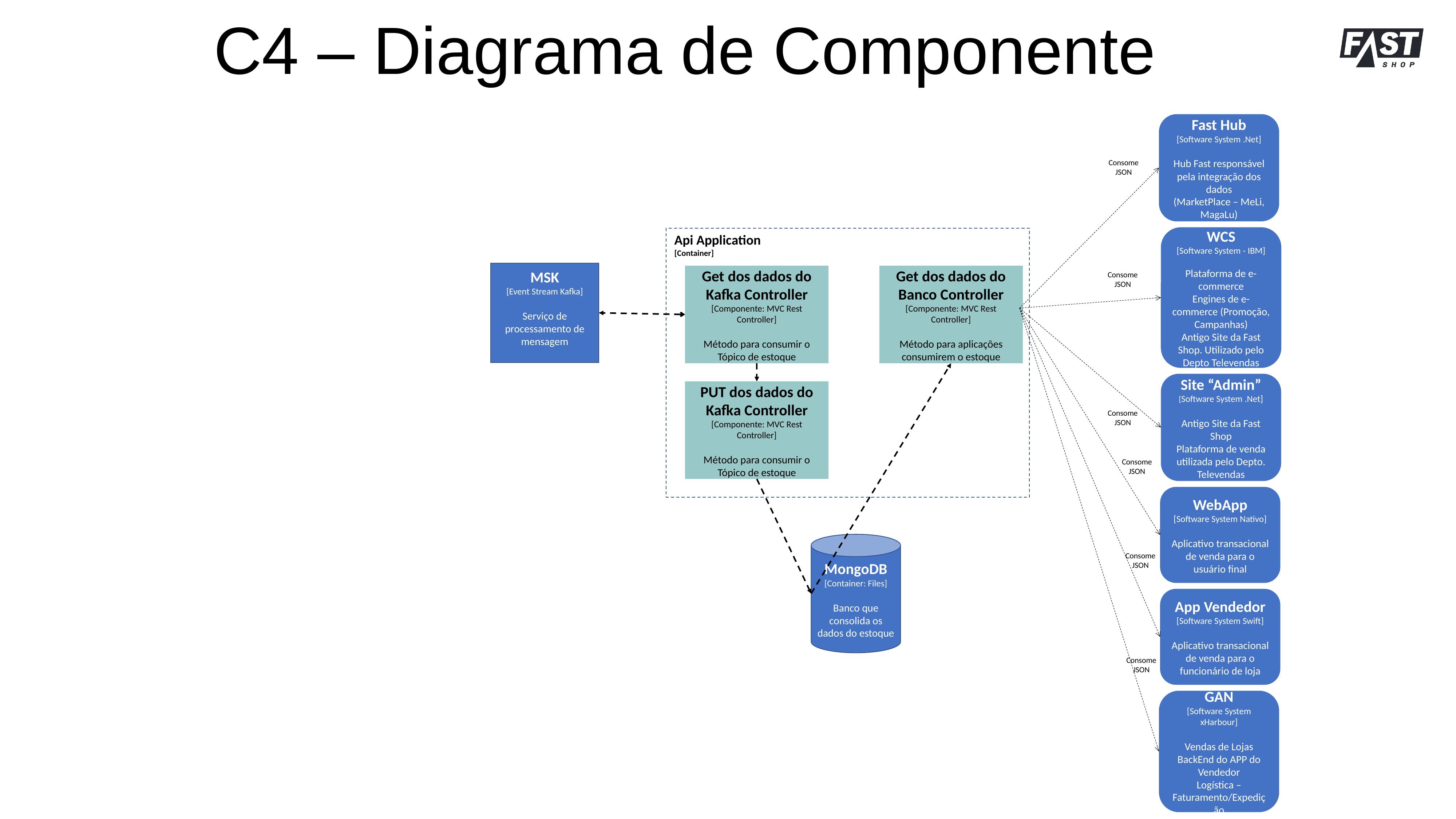

C4 – Diagrama de Componente
Fast Hub
[Software System .Net]

Hub Fast responsável pela integração dos dados
(MarketPlace – MeLi, MagaLu)
Consome
JSON
WCS
[Software System - IBM]

Plataforma de e-commerce
Engines de e-commerce (Promoção, Campanhas)
Antigo Site da Fast Shop. Utilizado pelo Depto Televendas

Api Application
[Container]
MSK
[Event Stream Kafka]

Serviço de processamento de mensagem

Get dos dados do Kafka Controller
[Componente: MVC Rest Controller]

Método para consumir o Tópico de estoque
Get dos dados do Banco Controller
[Componente: MVC Rest Controller]

Método para aplicações consumirem o estoque
Consome
JSON
Site “Admin”
[Software System .Net]

Antigo Site da Fast Shop
Plataforma de venda utilizada pelo Depto. Televendas
PUT dos dados do Kafka Controller
[Componente: MVC Rest Controller]

Método para consumir o Tópico de estoque
Consome
JSON
Consome
JSON
WebApp
[Software System Nativo]

Aplicativo transacional de venda para o usuário final
MongoDB
[Container: Files]

Banco que consolida os dados do estoque
Consome
JSON
App Vendedor
[Software System Swift]

Aplicativo transacional de venda para o funcionário de loja
Consome
JSON
GAN
[Software System xHarbour]

Vendas de Lojas
BackEnd do APP do Vendedor
Logística – Faturamento/Expedição